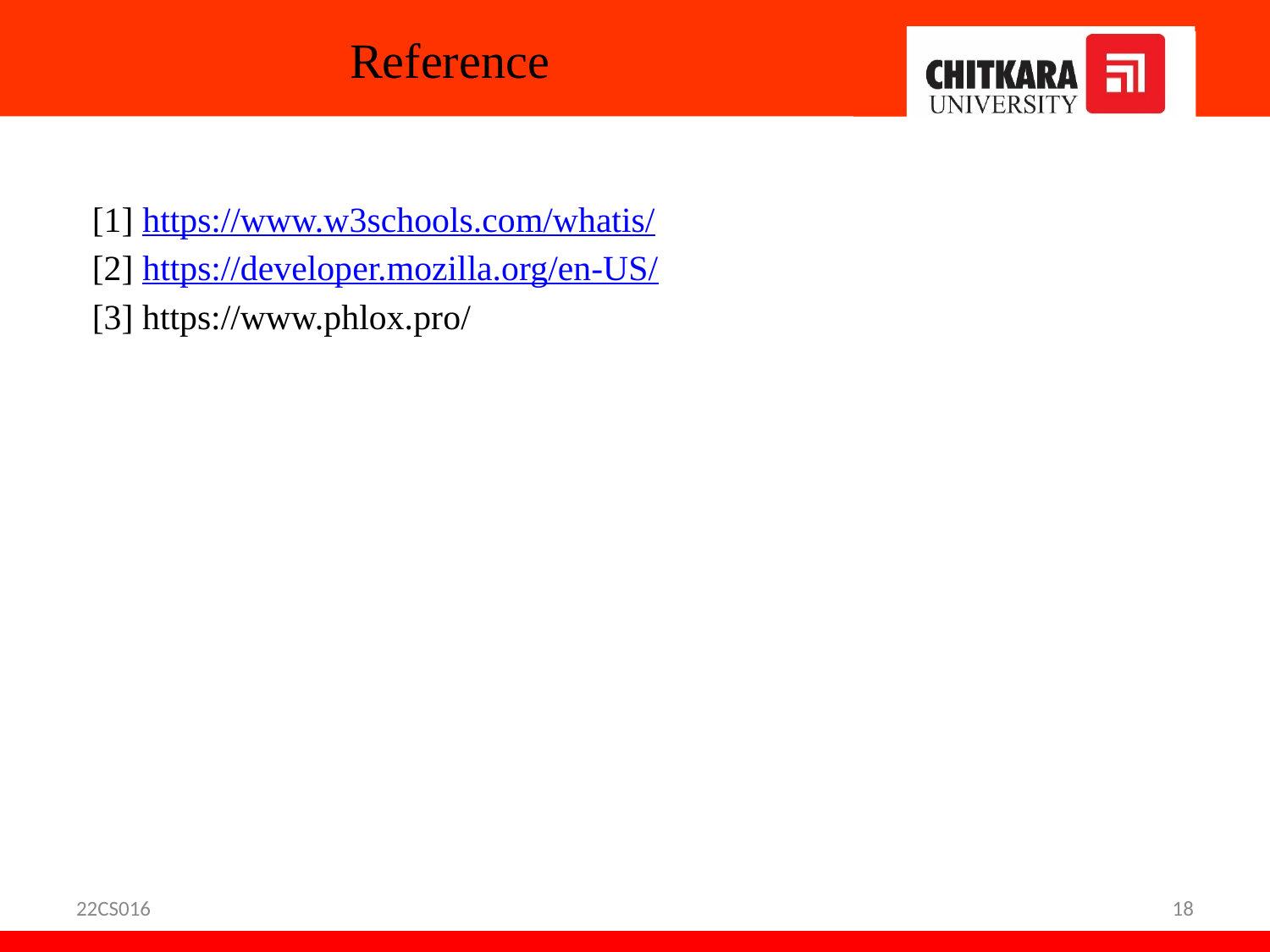

# Reference
[1] https://www.w3schools.com/whatis/
[2] https://developer.mozilla.org/en-US/
[3] https://www.phlox.pro/

22CS016
18